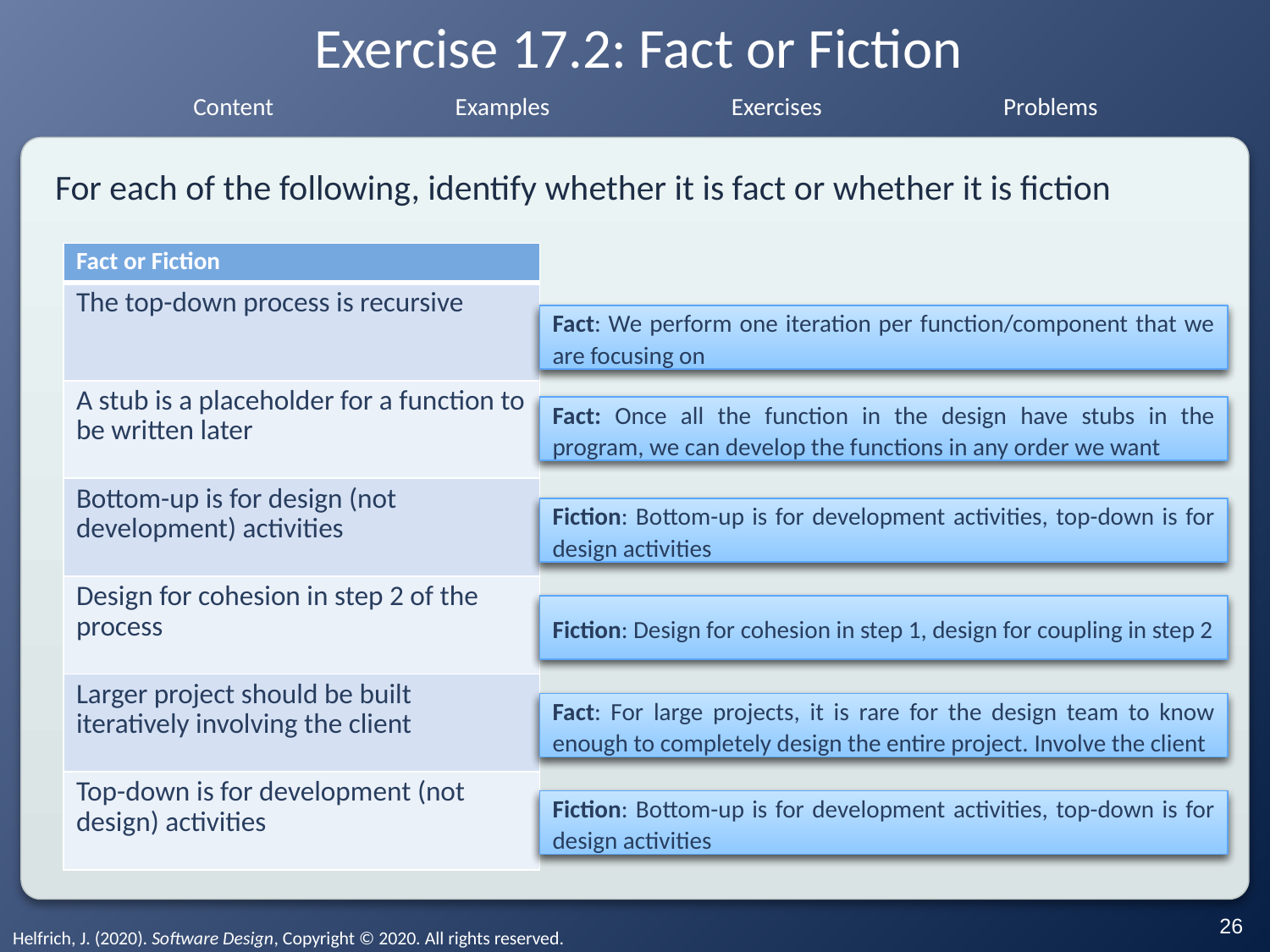

# Exercise 17.2: Fact or Fiction
For each of the following, identify whether it is fact or whether it is fiction
| Fact or Fiction |
| --- |
| The top-down process is recursive |
| A stub is a placeholder for a function to be written later |
| Bottom-up is for design (not development) activities |
| Design for cohesion in step 2 of the process |
| Larger project should be built iteratively involving the client |
| Top-down is for development (not design) activities |

Fact: We perform one iteration per function/component that we are focusing on

Fact: Once all the function in the design have stubs in the program, we can develop the functions in any order we want

Fiction: Bottom-up is for development activities, top-down is for design activities

Fiction: Design for cohesion in step 1, design for coupling in step 2

Fact: For large projects, it is rare for the design team to know enough to completely design the entire project. Involve the client

Fiction: Bottom-up is for development activities, top-down is for design activities

26